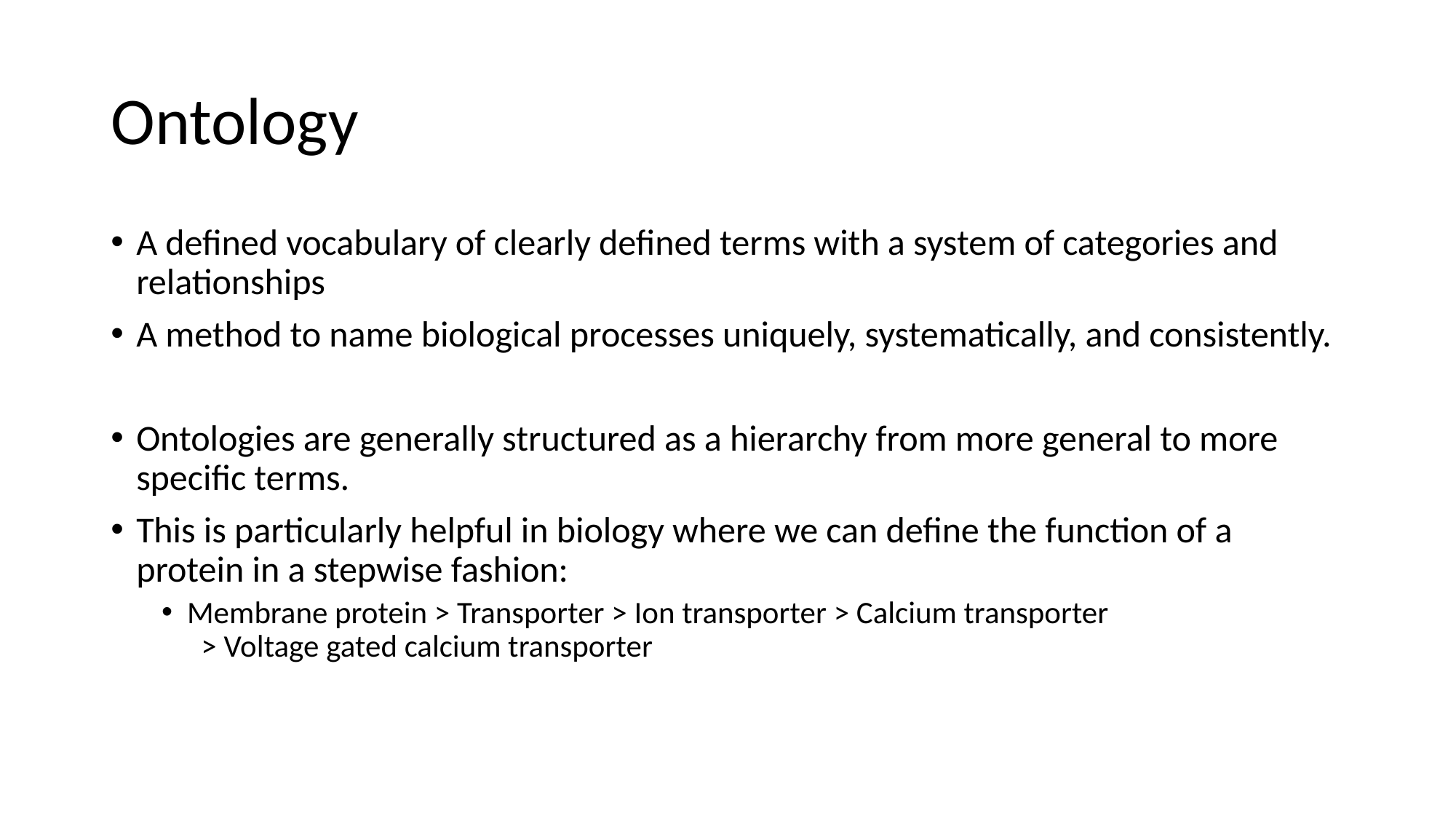

# Ontology
A defined vocabulary of clearly defined terms with a system of categories and relationships
A method to name biological processes uniquely, systematically, and consistently.

Ontologies are generally structured as a hierarchy from more general to more specific terms.
This is particularly helpful in biology where we can define the function of a protein in a stepwise fashion:
Membrane protein > Transporter > Ion transporter > Calcium transporter
  > Voltage gated calcium transporter